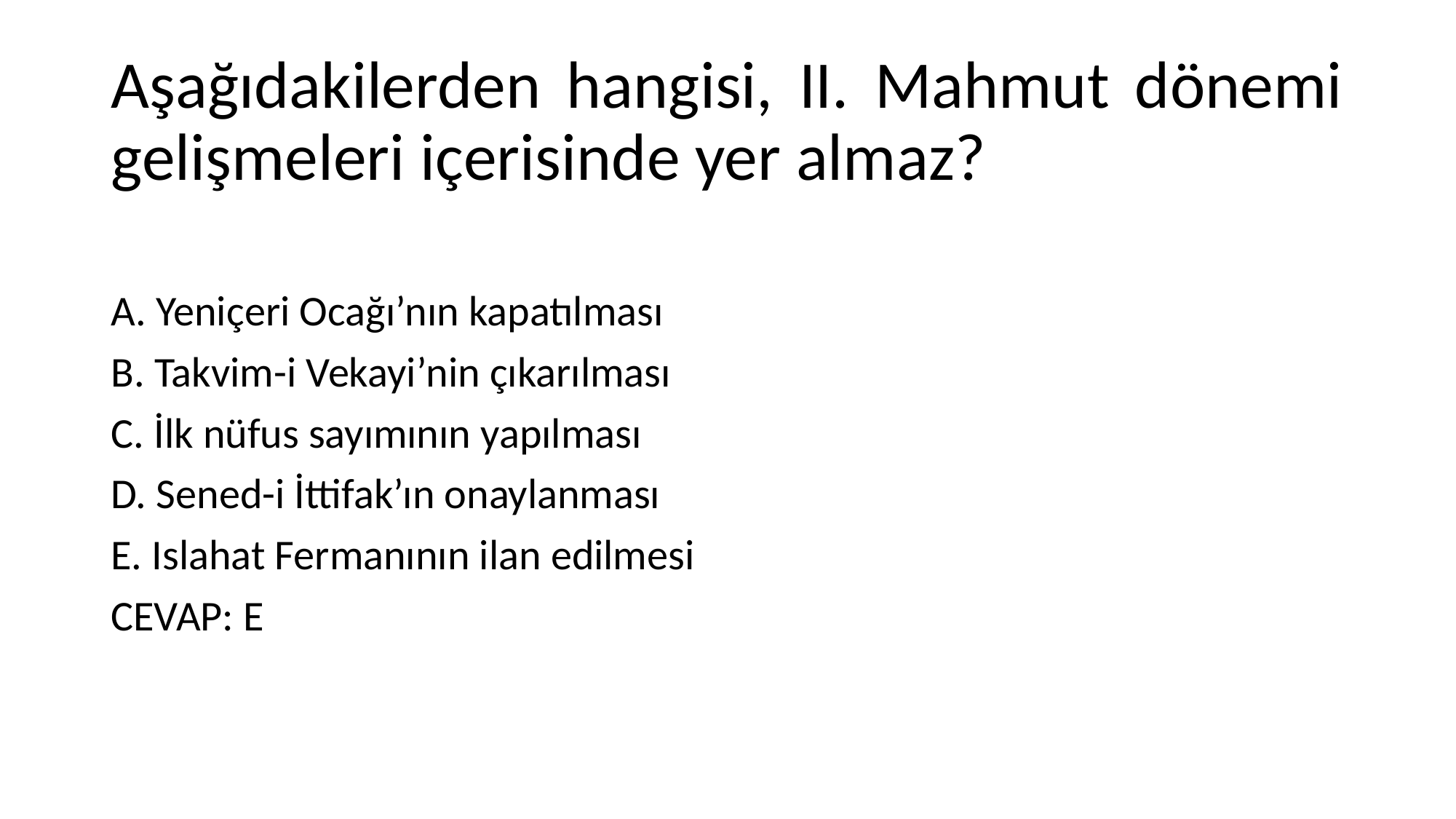

# Aşağıdakilerden hangisi, II. Mahmut dönemi gelişmeleri içerisinde yer almaz?

A. Yeniçeri Ocağı’nın kapatılması
B. Takvim-i Vekayi’nin çıkarılması
C. İlk nüfus sayımının yapılması
D. Sened-i İttifak’ın onaylanması
E. Islahat Fermanının ilan edilmesi
CEVAP: E